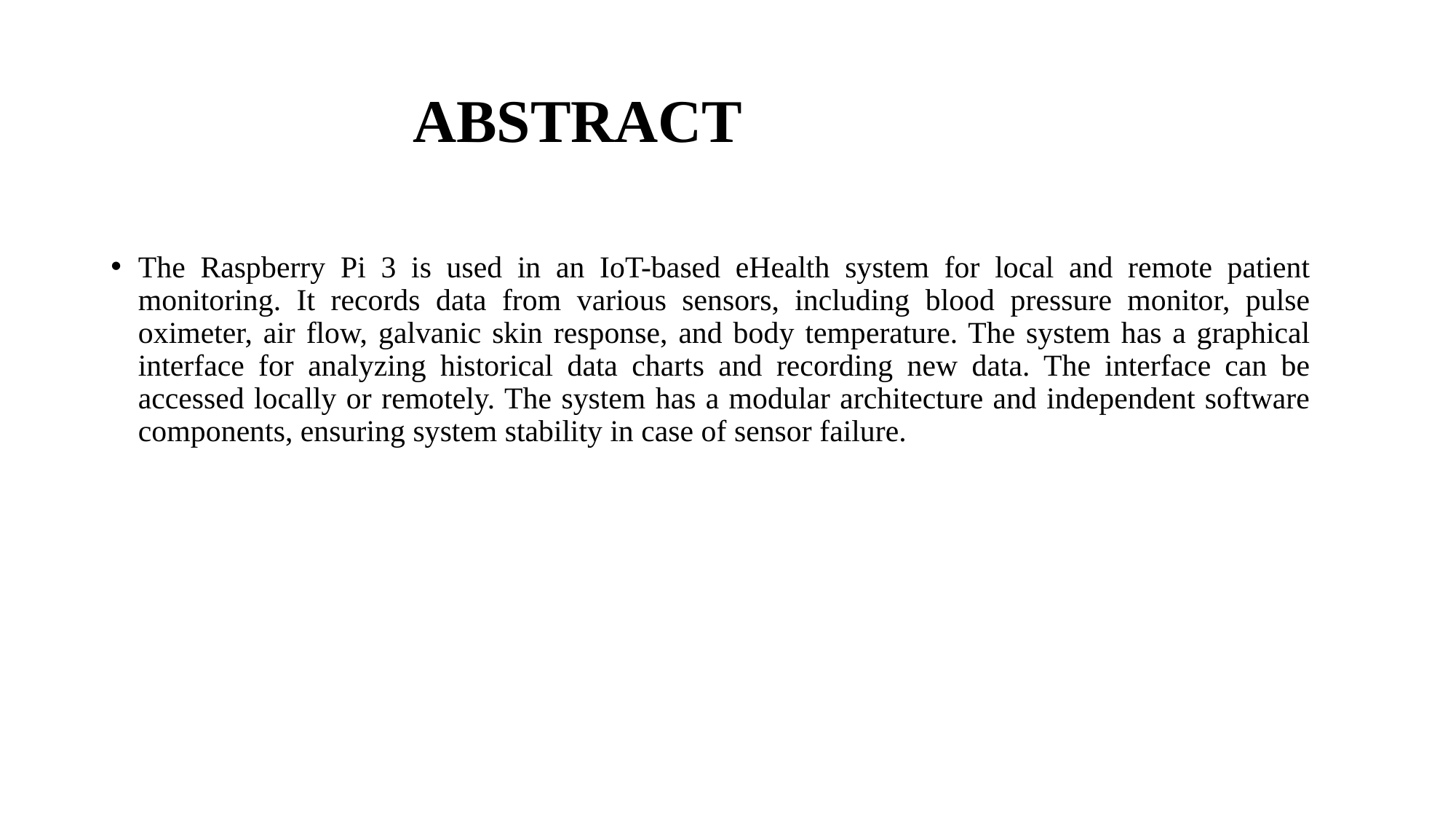

# ABSTRACT

The Raspberry Pi 3 is used in an IoT-based eHealth system for local and remote patient monitoring. It records data from various sensors, including blood pressure monitor, pulse oximeter, air flow, galvanic skin response, and body temperature. The system has a graphical interface for analyzing historical data charts and recording new data. The interface can be accessed locally or remotely. The system has a modular architecture and independent software components, ensuring system stability in case of sensor failure.